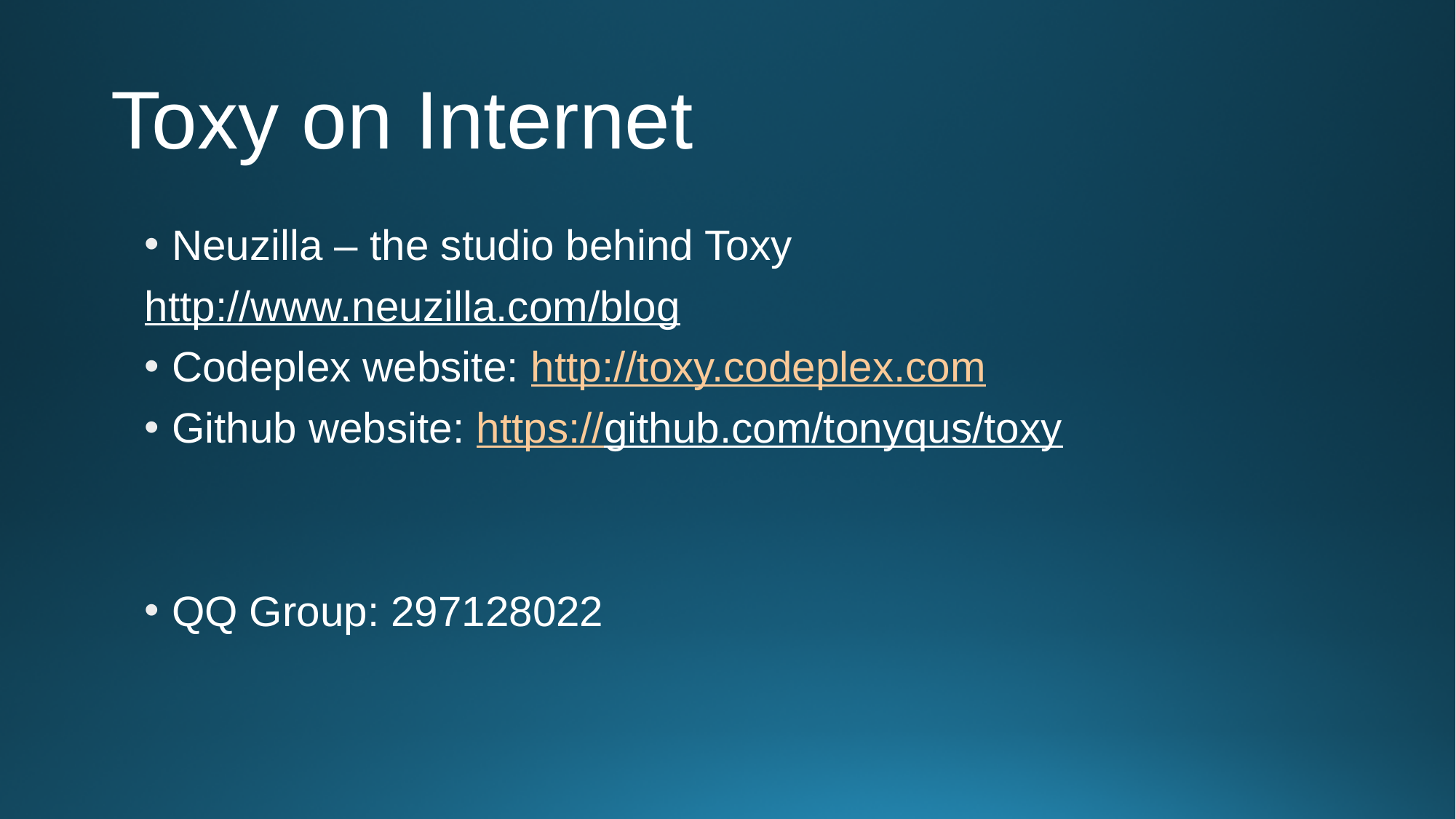

# Toxy on Internet
Neuzilla – the studio behind Toxy
http://www.neuzilla.com/blog
Codeplex website: http://toxy.codeplex.com
Github website: https://github.com/tonyqus/toxy

QQ Group: 297128022